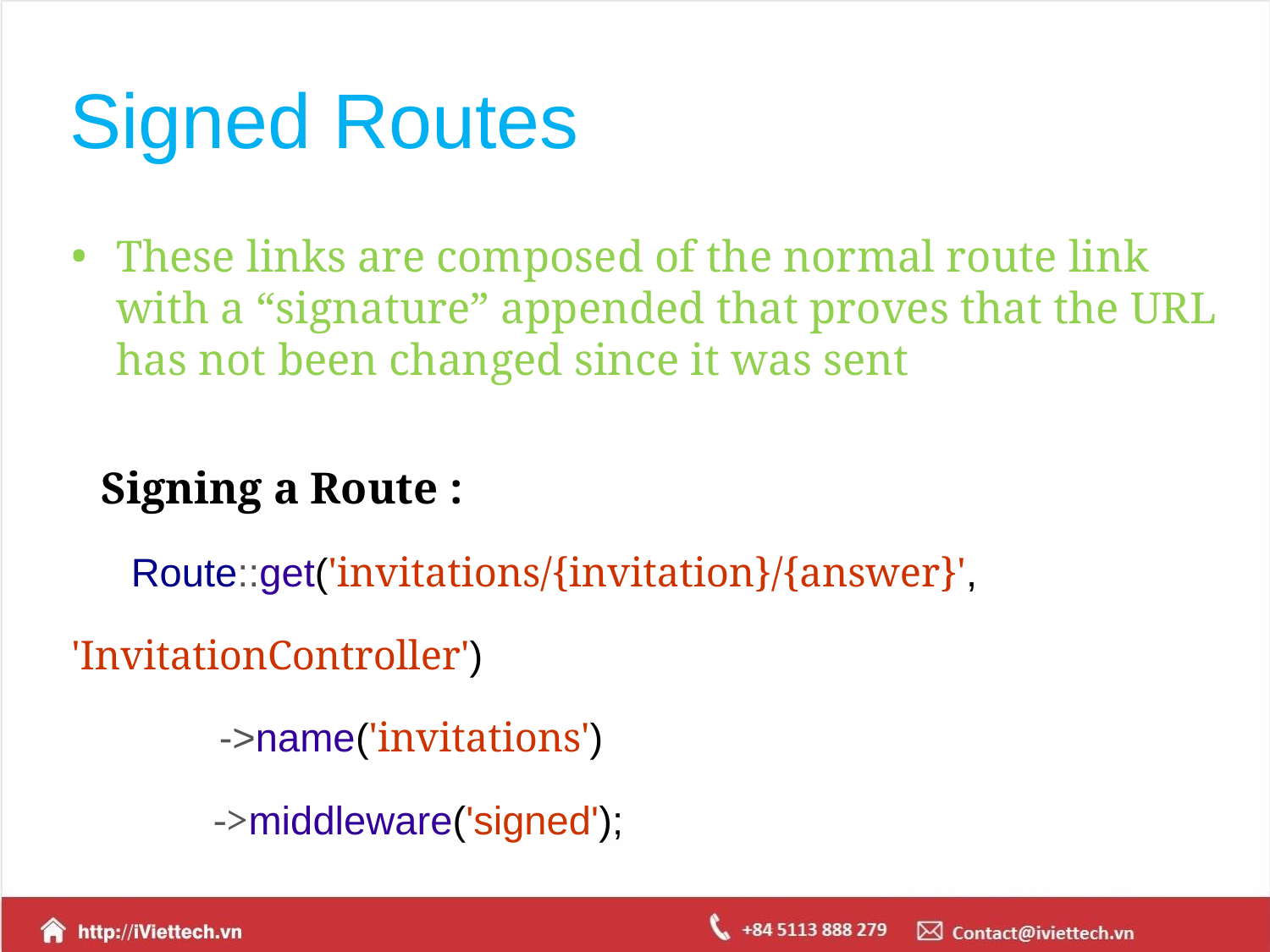

# Signed Routes
These links are composed of the normal route link with a “signature” appended that proves that the URL has not been changed since it was sent
Signing a Route :
Route::get('invitations/{invitation}/{answer}', 'InvitationController')
        ->name('invitations')
        ->middleware('signed');